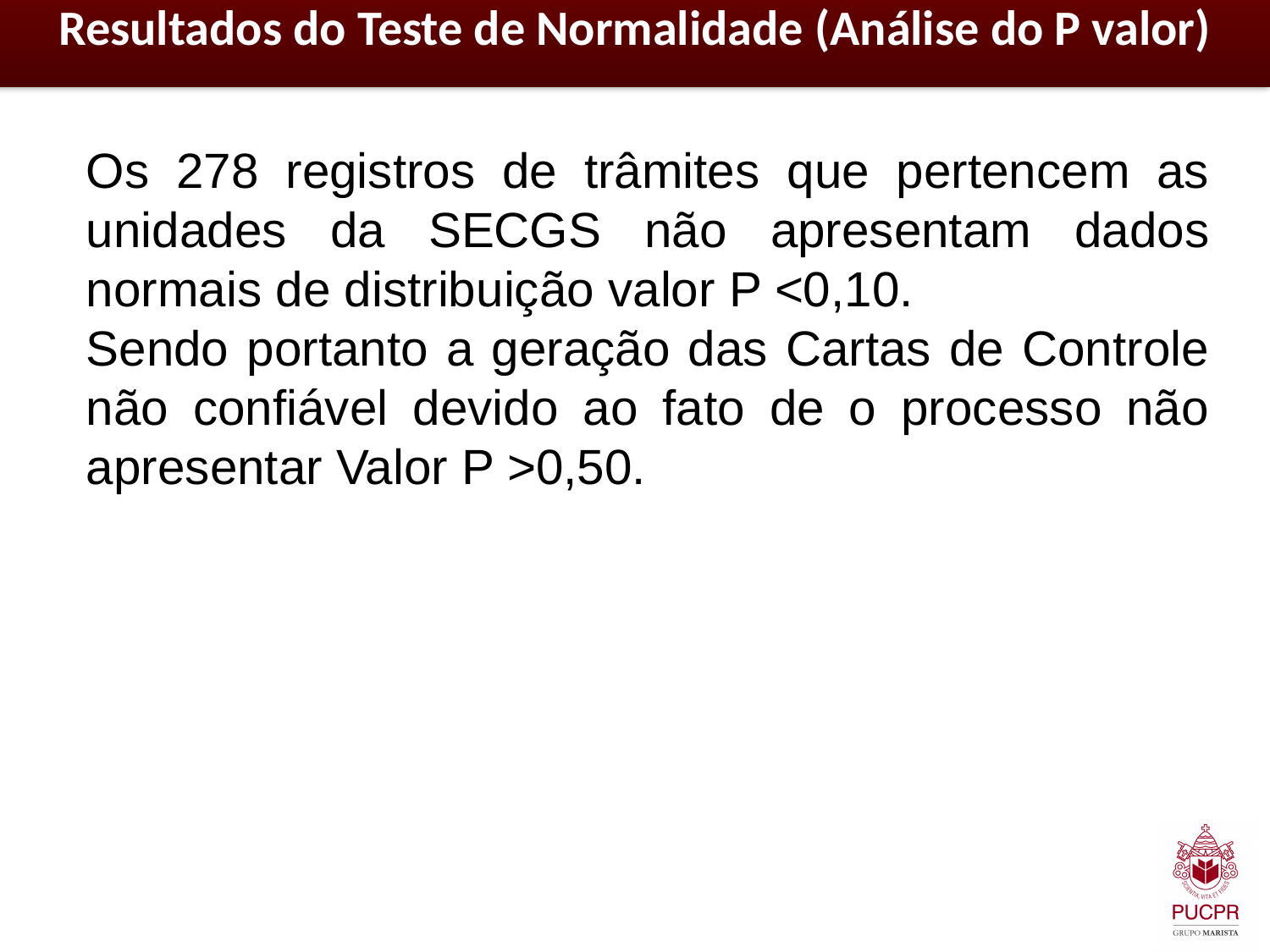

Resultados do Teste de Normalidade (Análise do P valor)
Os 278 registros de trâmites que pertencem as unidades da SECGS não apresentam dados normais de distribuição valor P <0,10.
Sendo portanto a geração das Cartas de Controle não confiável devido ao fato de o processo não apresentar Valor P >0,50.